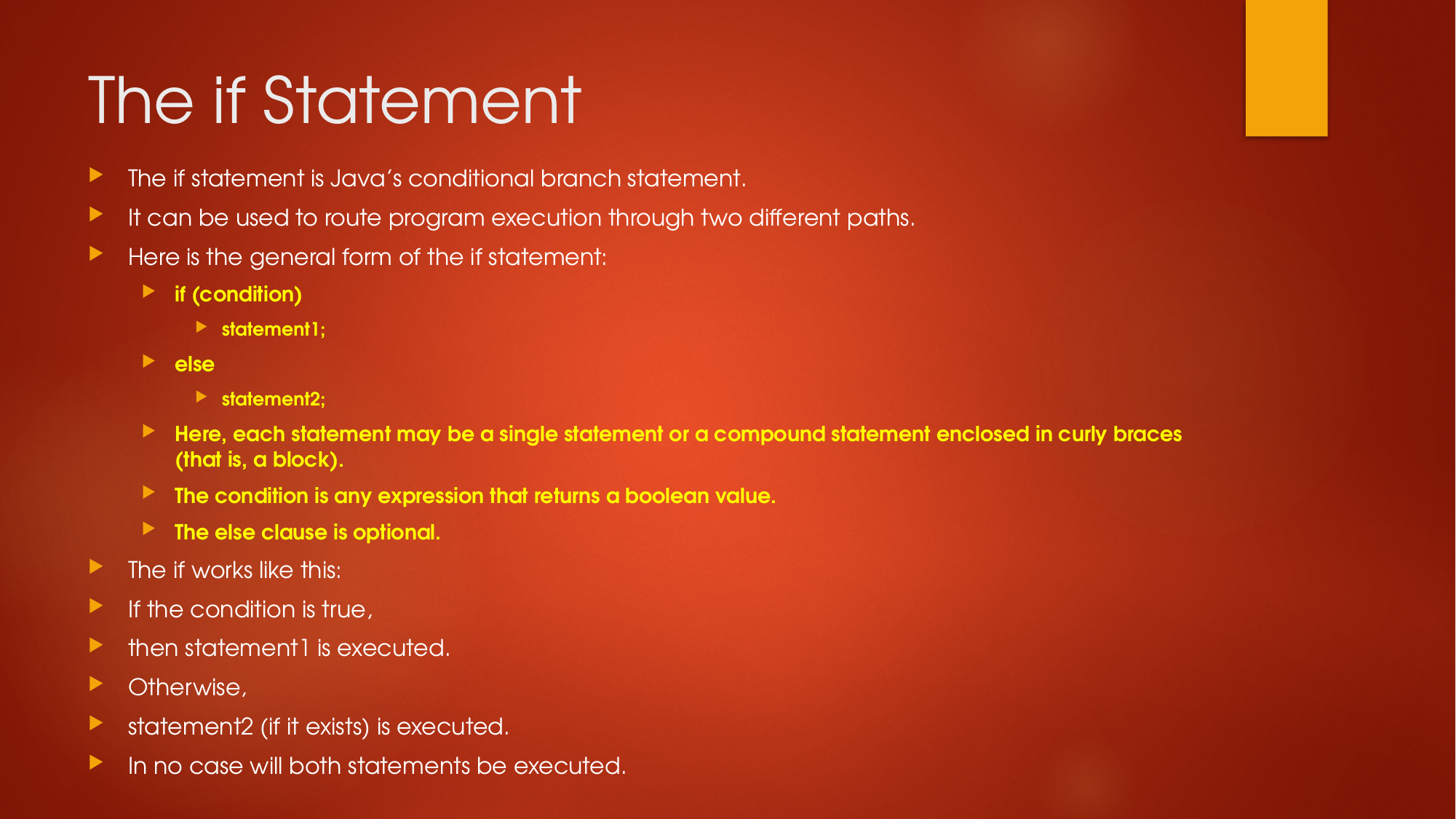

# The if Statement
The if statement is Java’s conditional branch statement.
It can be used to route program execution through two different paths.
Here is the general form of the if statement:
if (condition)
statement1;
else
statement2;
Here, each statement may be a single statement or a compound statement enclosed in curly braces (that is, a block).
The condition is any expression that returns a boolean value.
The else clause is optional.
The if works like this:
If the condition is true,
then statement1 is executed.
Otherwise,
statement2 (if it exists) is executed.
In no case will both statements be executed.